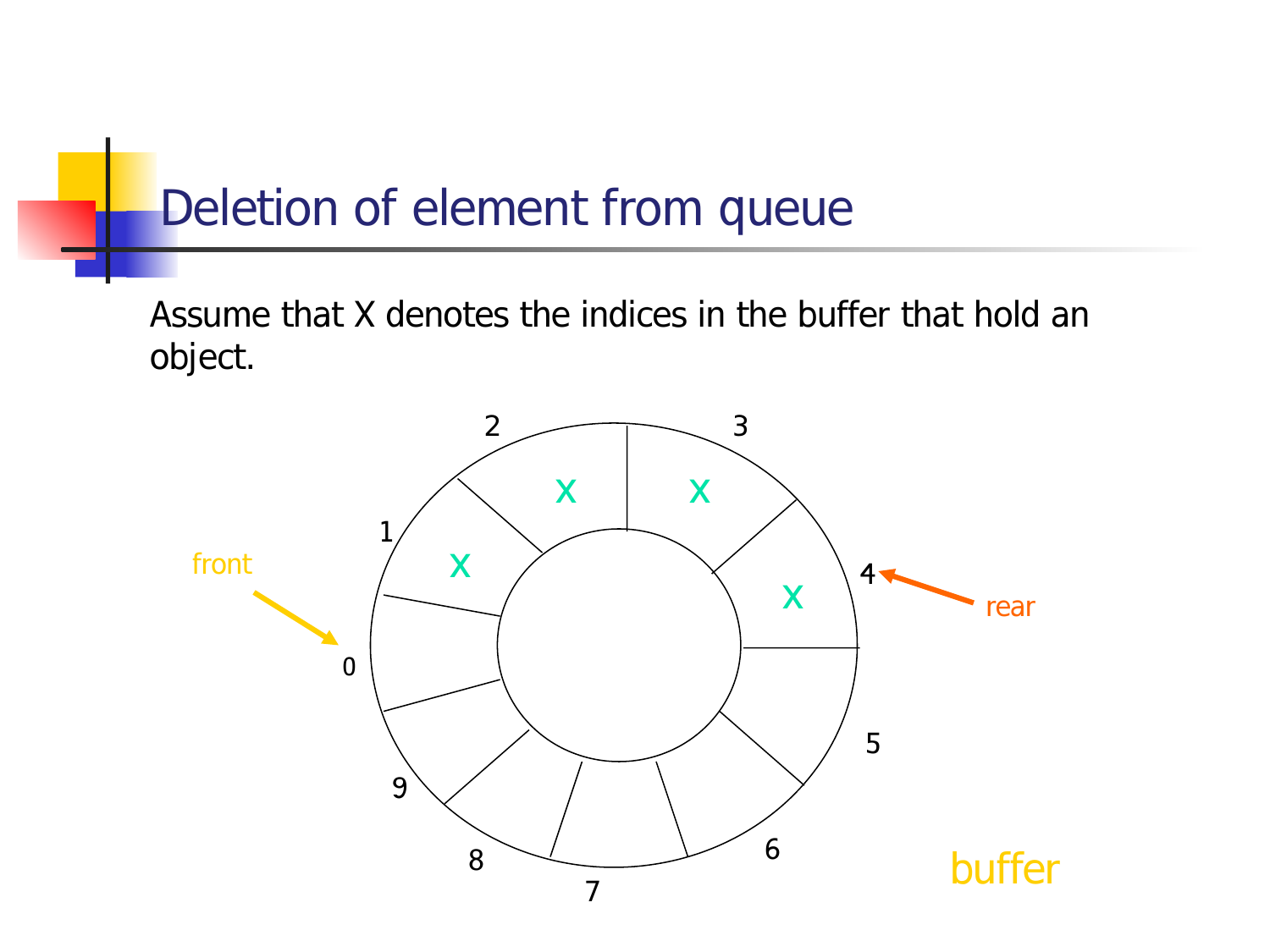

Deletion of element from queue
Assume that X denotes the indices in the buffer that hold an object.
2
3

1

4

0

5

9
6
8
7
x
 x
x
front

x

rear
back

front

buffer